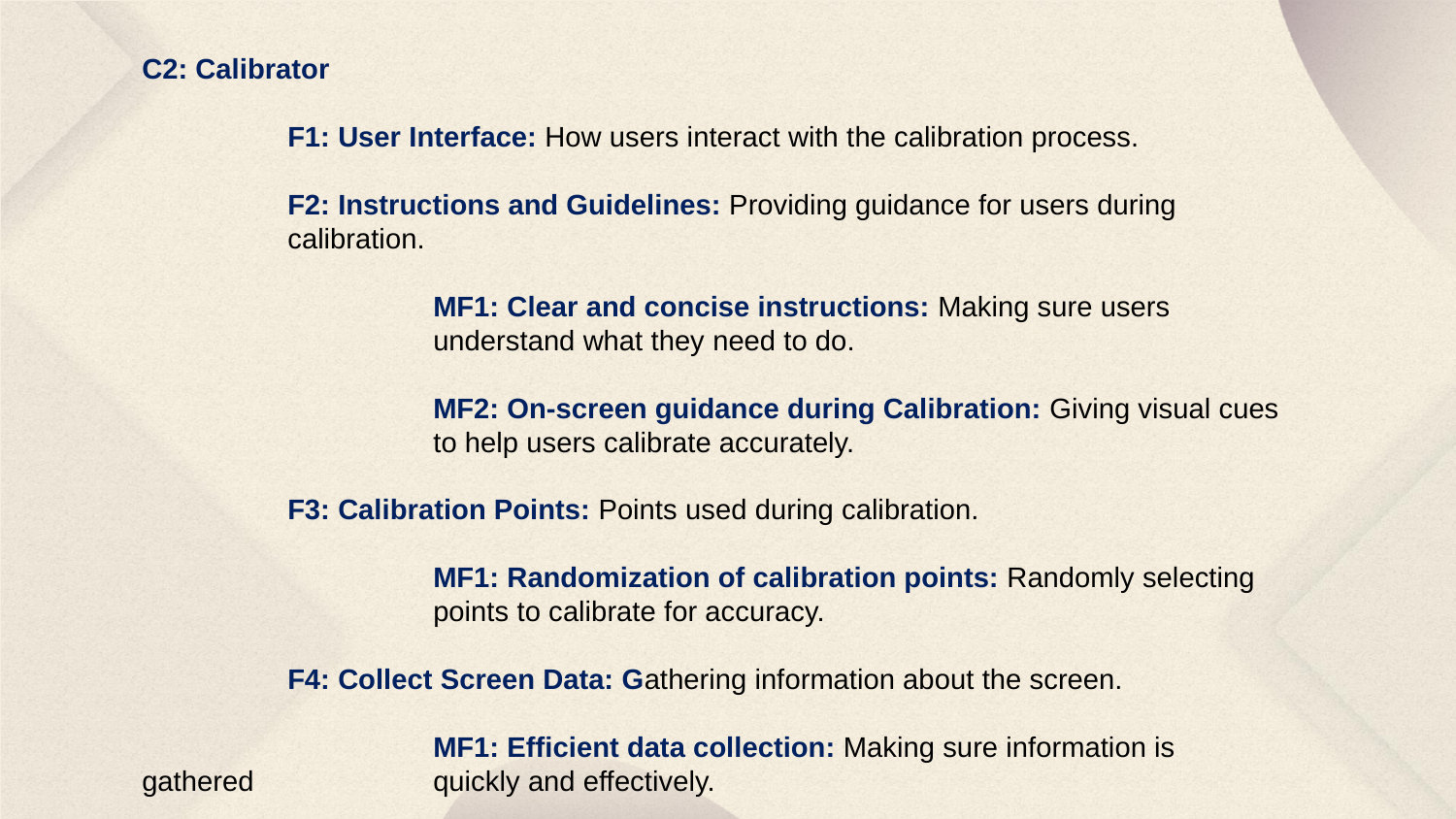

C2: Calibrator

	F1: User Interface: How users interact with the calibration process.

	F2: Instructions and Guidelines: Providing guidance for users during 	calibration.

		MF1: Clear and concise instructions: Making sure users 		understand what they need to do.

		MF2: On-screen guidance during Calibration: Giving visual cues 		to help users calibrate accurately.

	F3: Calibration Points: Points used during calibration.

		MF1: Randomization of calibration points: Randomly selecting 		points to calibrate for accuracy.

	F4: Collect Screen Data: Gathering information about the screen.

		MF1: Efficient data collection: Making sure information is gathered 		quickly and effectively.